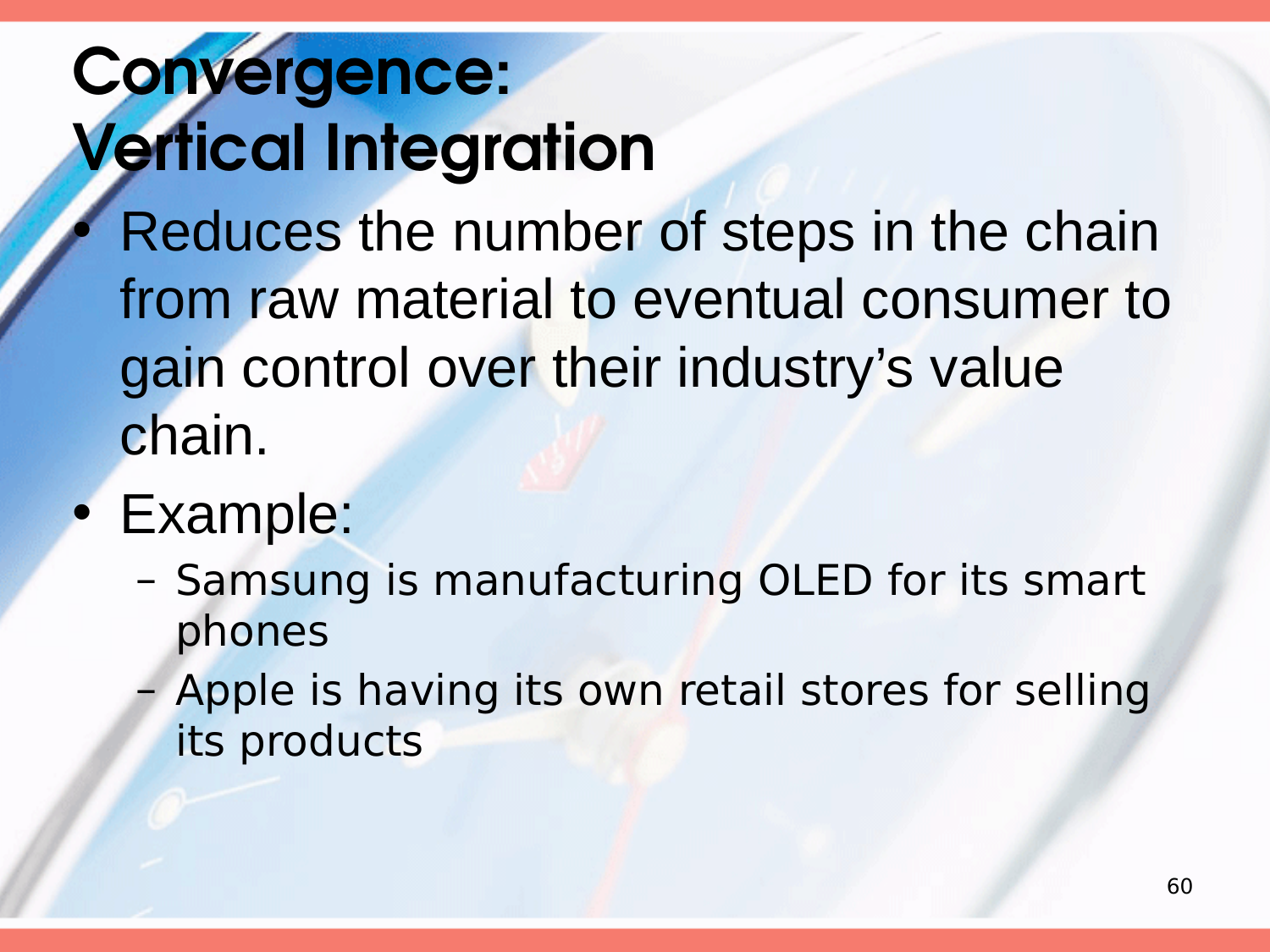

# Convergence: Vertical Integration
Reduces the number of steps in the chain from raw material to eventual consumer to gain control over their industry’s value chain.
Example:
Samsung is manufacturing OLED for its smart phones
Apple is having its own retail stores for selling its products
60